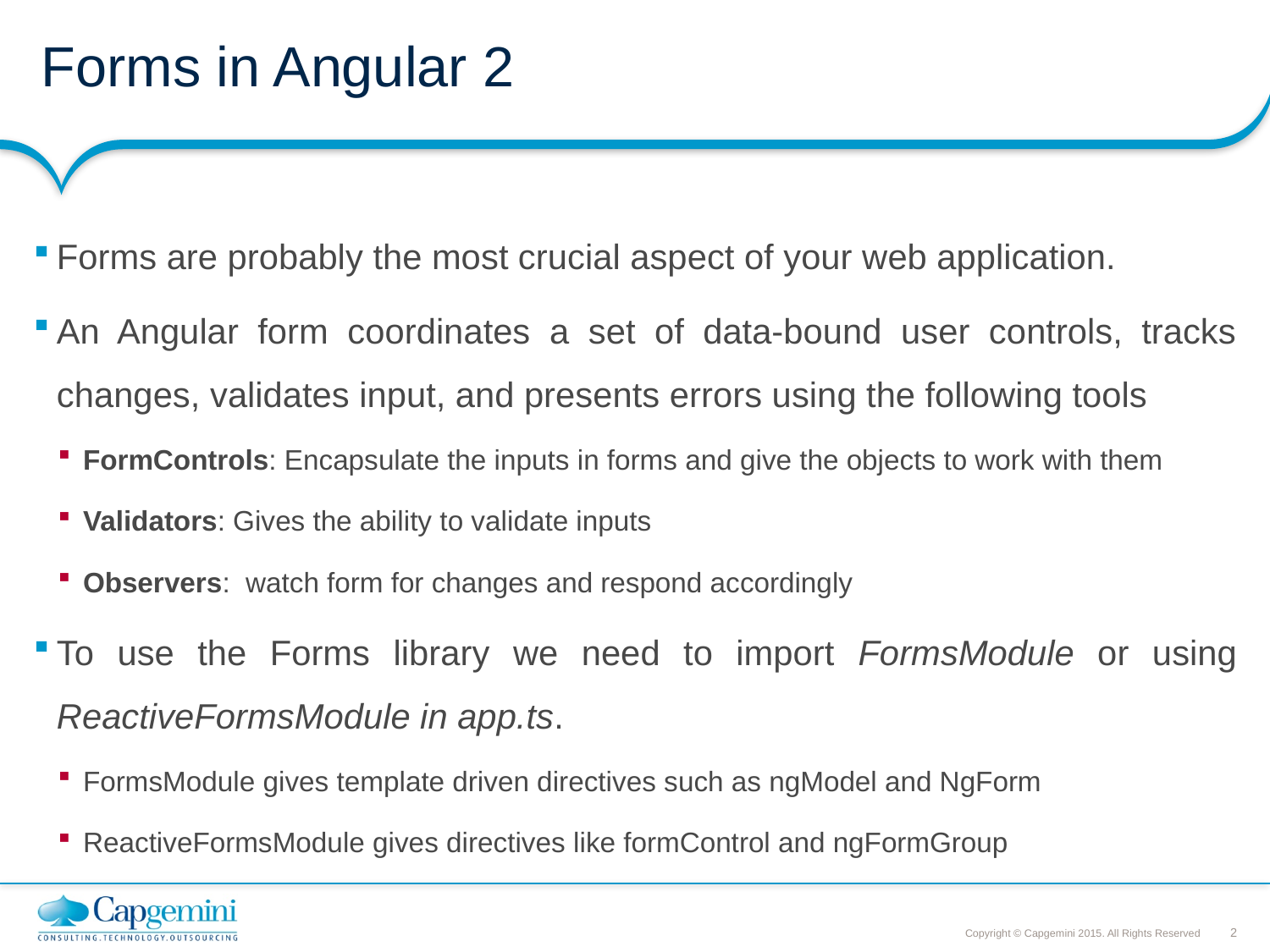

# Forms in Angular 2
Forms are probably the most crucial aspect of your web application.
An Angular form coordinates a set of data-bound user controls, tracks changes, validates input, and presents errors using the following tools
FormControls: Encapsulate the inputs in forms and give the objects to work with them
Validators: Gives the ability to validate inputs
Observers:  watch form for changes and respond accordingly
To use the Forms library we need to import FormsModule or using ReactiveFormsModule in app.ts.
FormsModule gives template driven directives such as ngModel and NgForm
ReactiveFormsModule gives directives like formControl and ngFormGroup